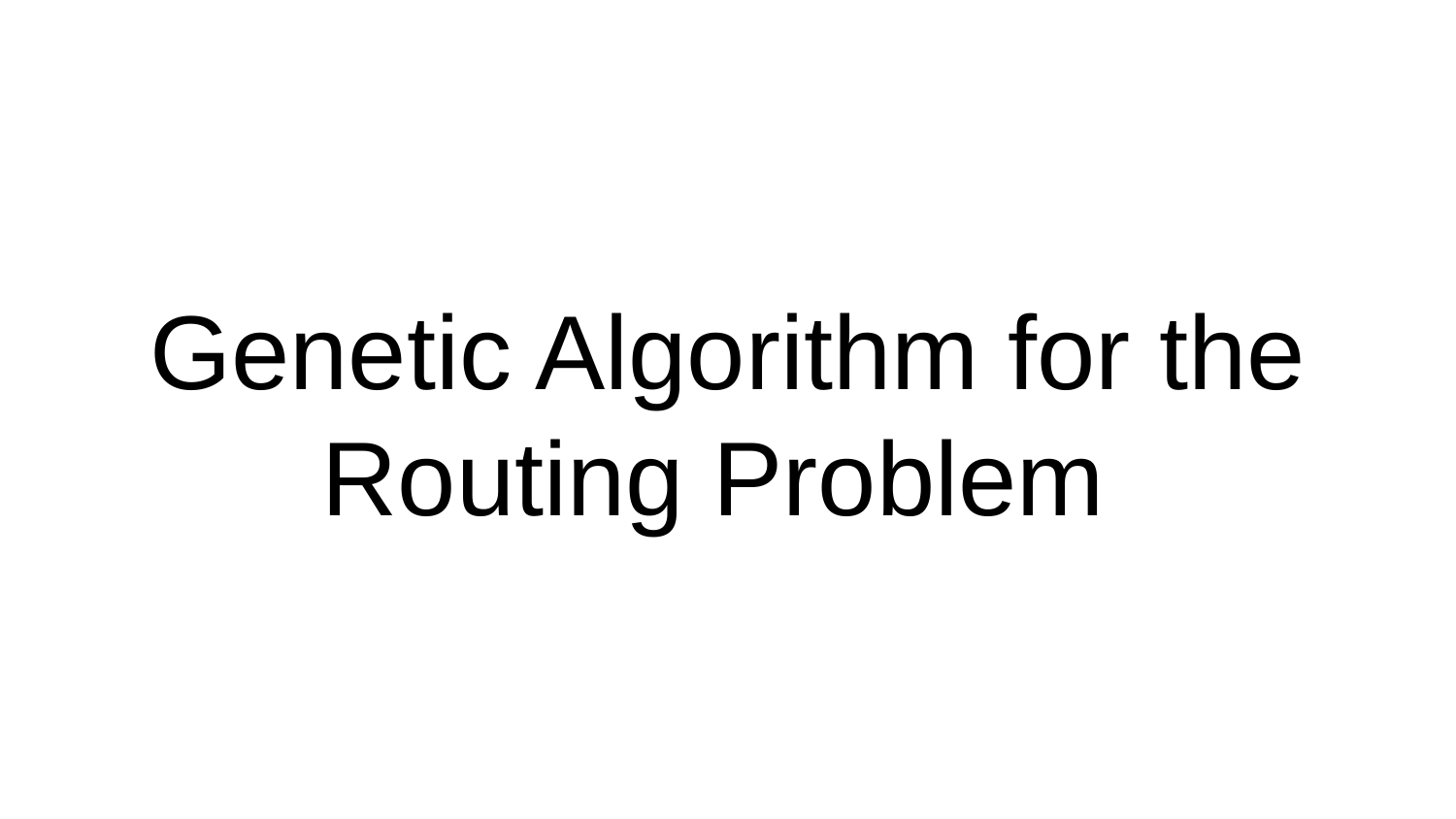

# Genetic Algorithm for the Routing Problem